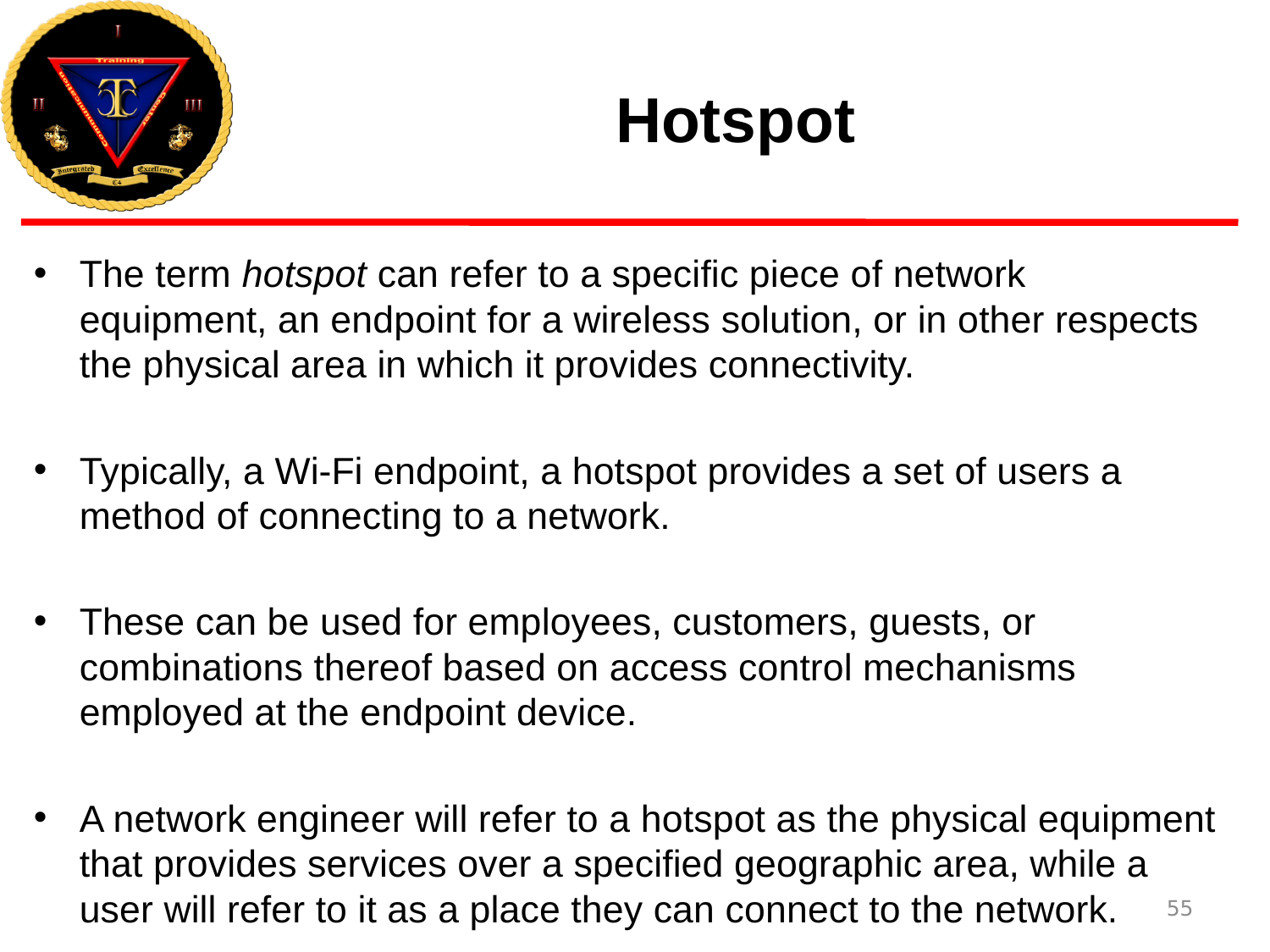

# Hotspot
The term hotspot can refer to a specific piece of network equipment, an endpoint for a wireless solution, or in other respects the physical area in which it provides connectivity.

Typically, a Wi-Fi endpoint, a hotspot provides a set of users a method of connecting to a network.

These can be used for employees, customers, guests, or combinations thereof based on access control mechanisms employed at the endpoint device.

A network engineer will refer to a hotspot as the physical equipment that provides services over a specified geographic area, while a user will refer to it as a place they can connect to the network.
55